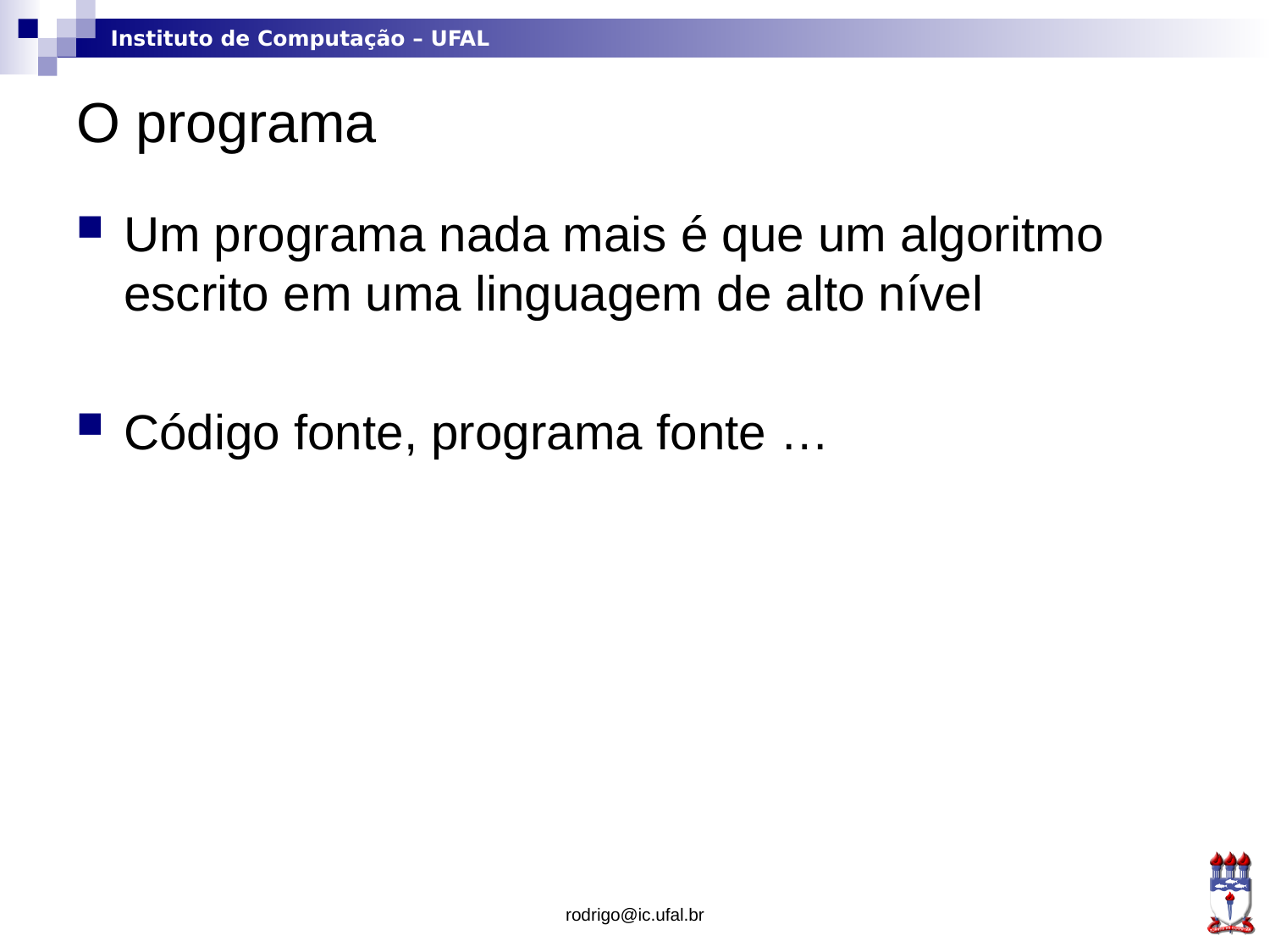

# O programa
Um programa nada mais é que um algoritmo escrito em uma linguagem de alto nível

Código fonte, programa fonte …
rodrigo@ic.ufal.br